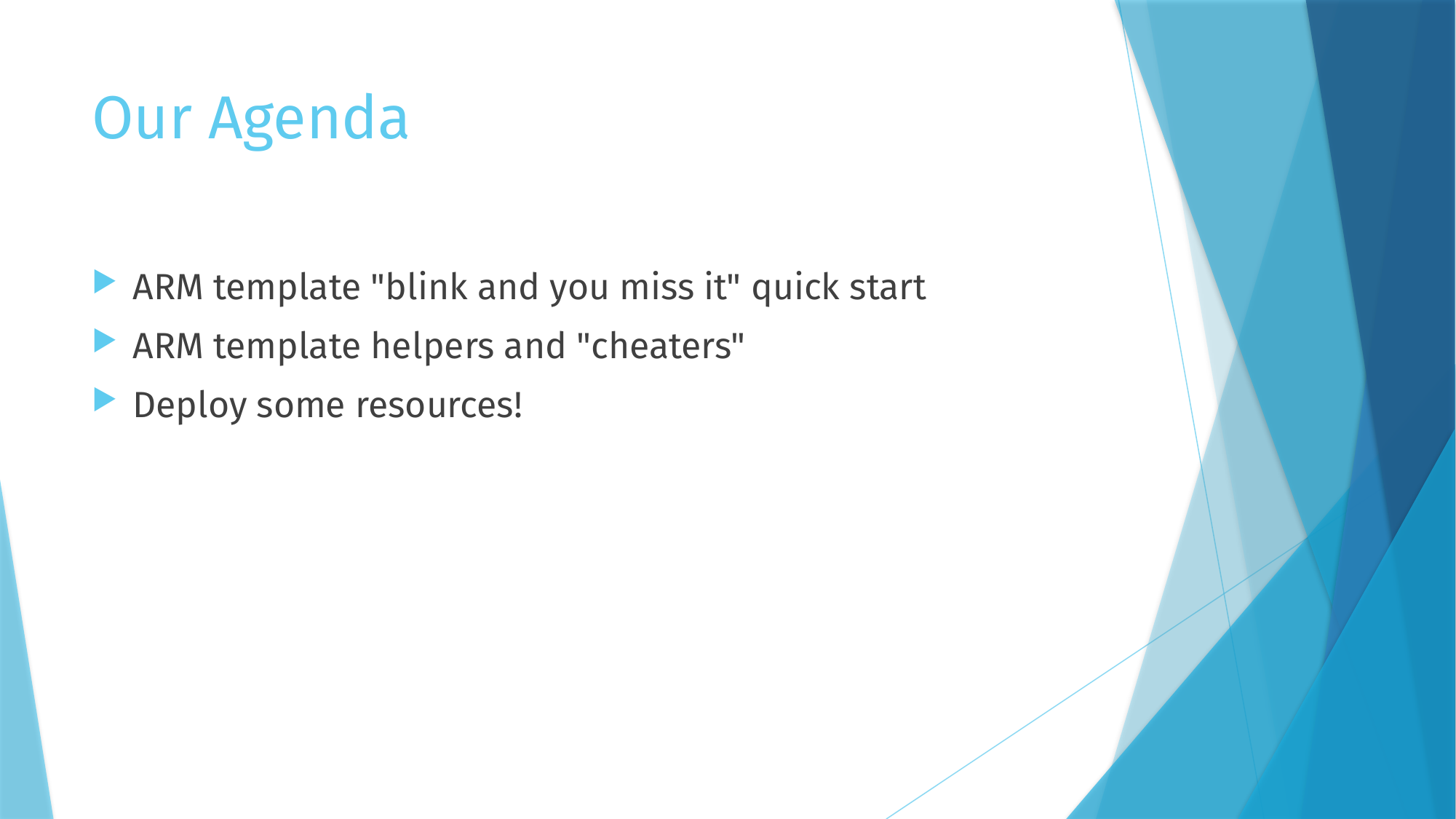

# Our Agenda
ARM template "blink and you miss it" quick start
ARM template helpers and "cheaters"
Deploy some resources!